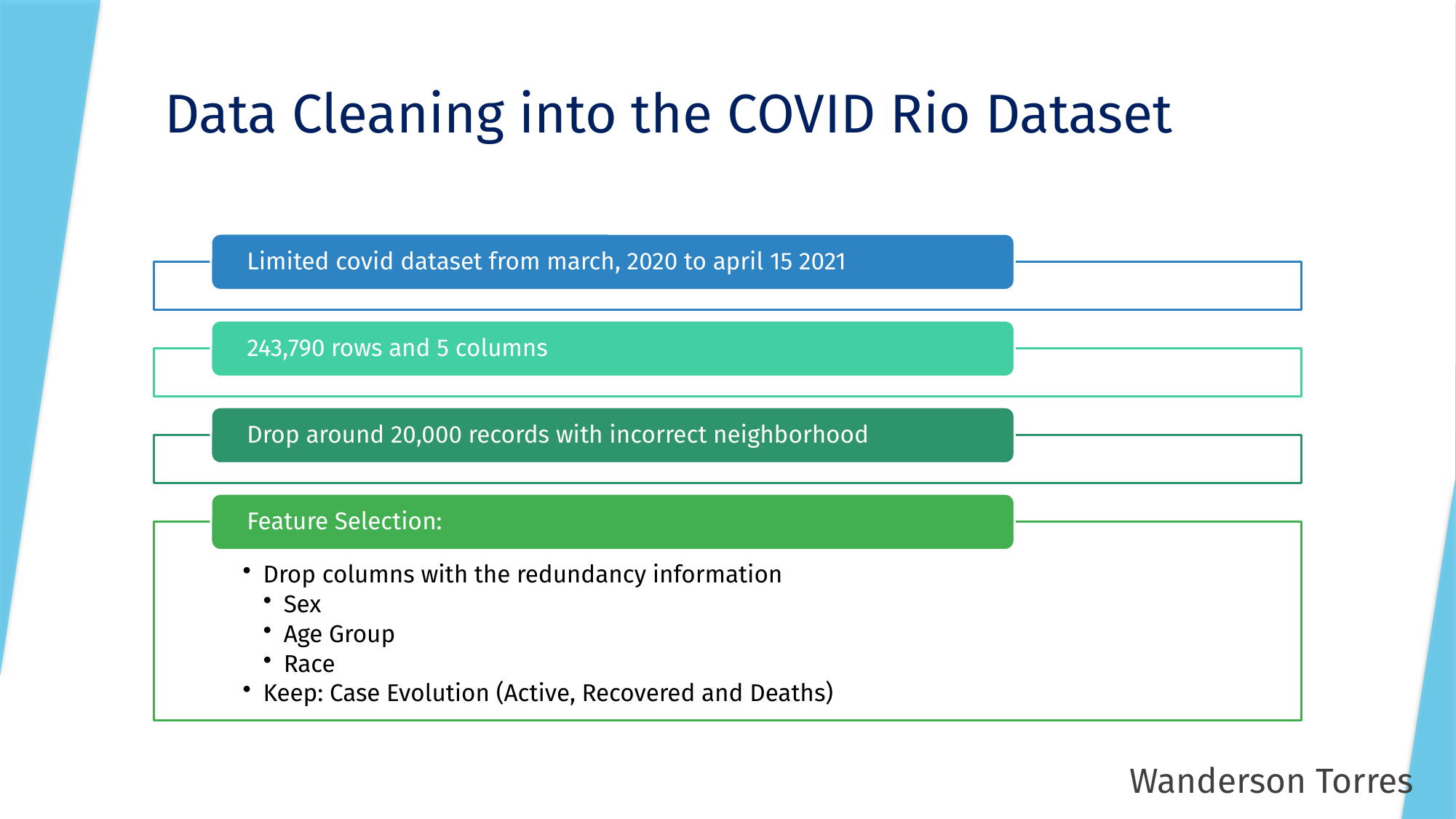

# Data Cleaning into the COVID Rio Dataset
Limited covid dataset from march, 2020 to april 15 2021
243,790 rows and 5 columns
Drop around 20,000 records with incorrect neighborhood
Drop columns with the redundancy information
Sex
Age Group
Race
Keep: Case Evolution (Active, Recovered and Deaths)
Feature Selection:

Wanderson Torres